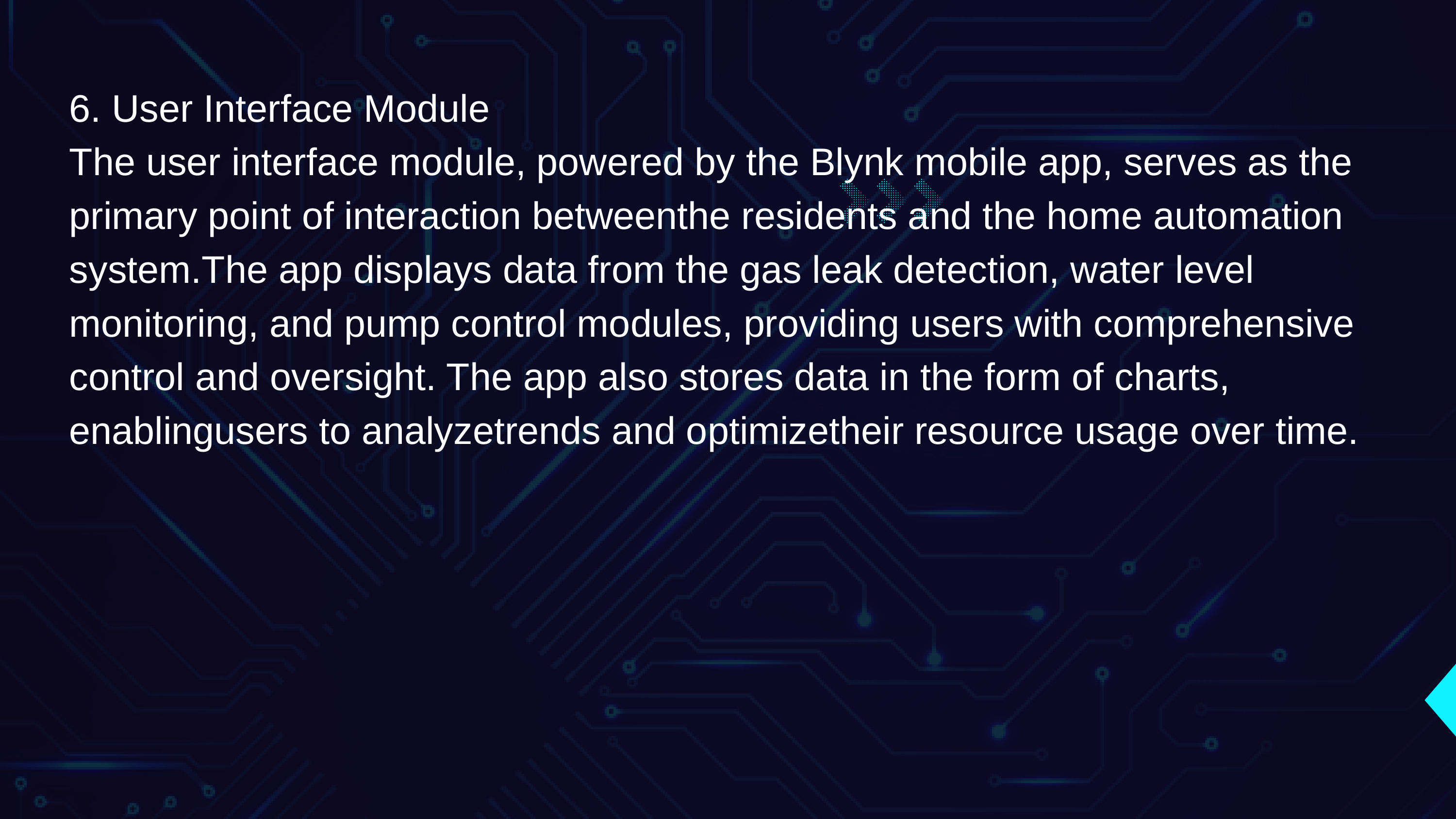

6. User Interface Module
The user interface module, powered by the Blynk mobile app, serves as the primary point of interaction betweenthe residents and the home automation system.The app displays data from the gas leak detection, water level monitoring, and pump control modules, providing users with comprehensive control and oversight. The app also stores data in the form of charts, enablingusers to analyzetrends and optimizetheir resource usage over time.